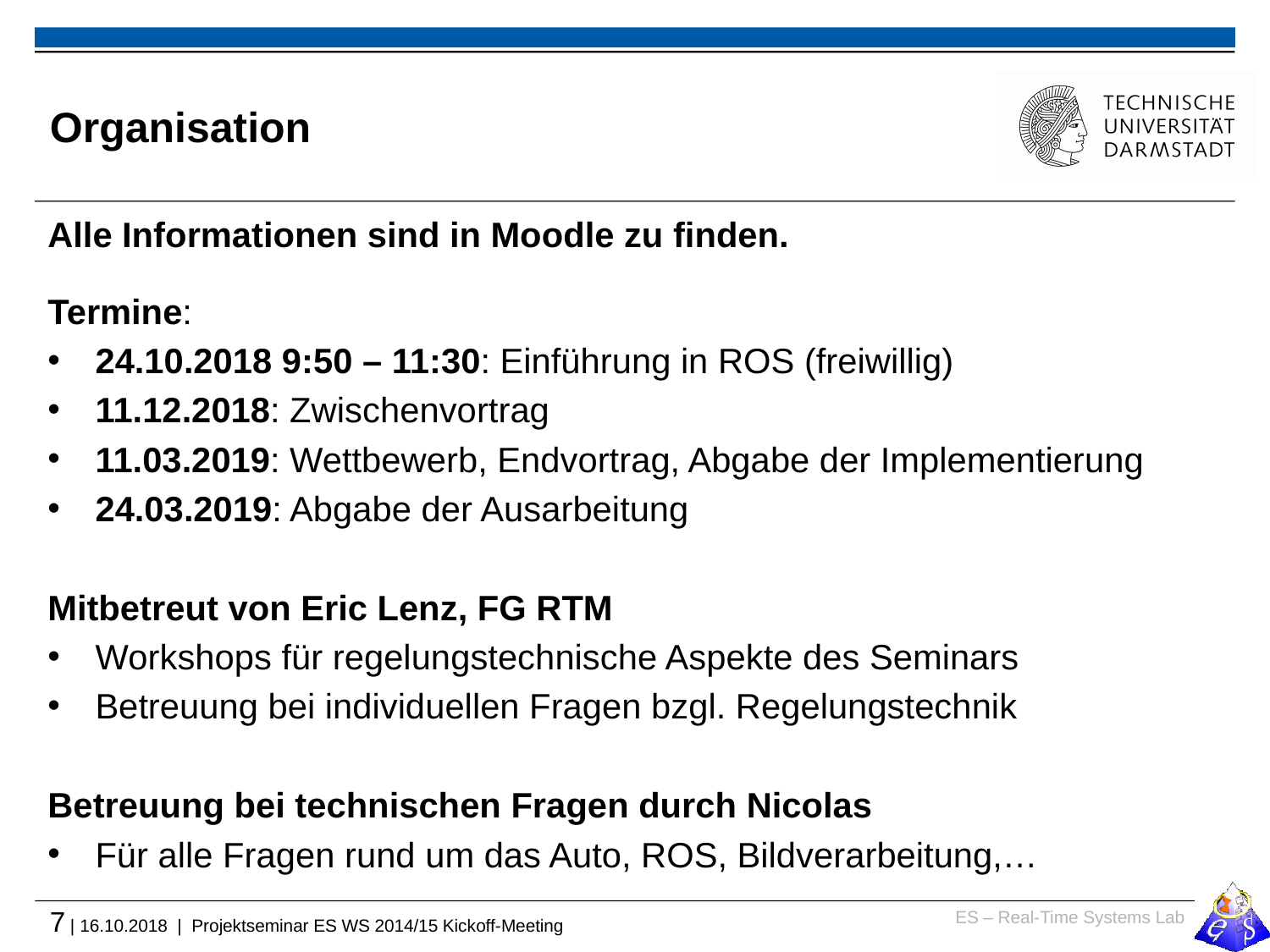

# Organisation
Alle Informationen sind in Moodle zu finden.

Termine:
24.10.2018 9:50 – 11:30: Einführung in ROS (freiwillig)
11.12.2018: Zwischenvortrag
11.03.2019: Wettbewerb, Endvortrag, Abgabe der Implementierung
24.03.2019: Abgabe der Ausarbeitung

Mitbetreut von Eric Lenz, FG RTM
Workshops für regelungstechnische Aspekte des Seminars
Betreuung bei individuellen Fragen bzgl. Regelungstechnik

Betreuung bei technischen Fragen durch Nicolas
Für alle Fragen rund um das Auto, ROS, Bildverarbeitung,…